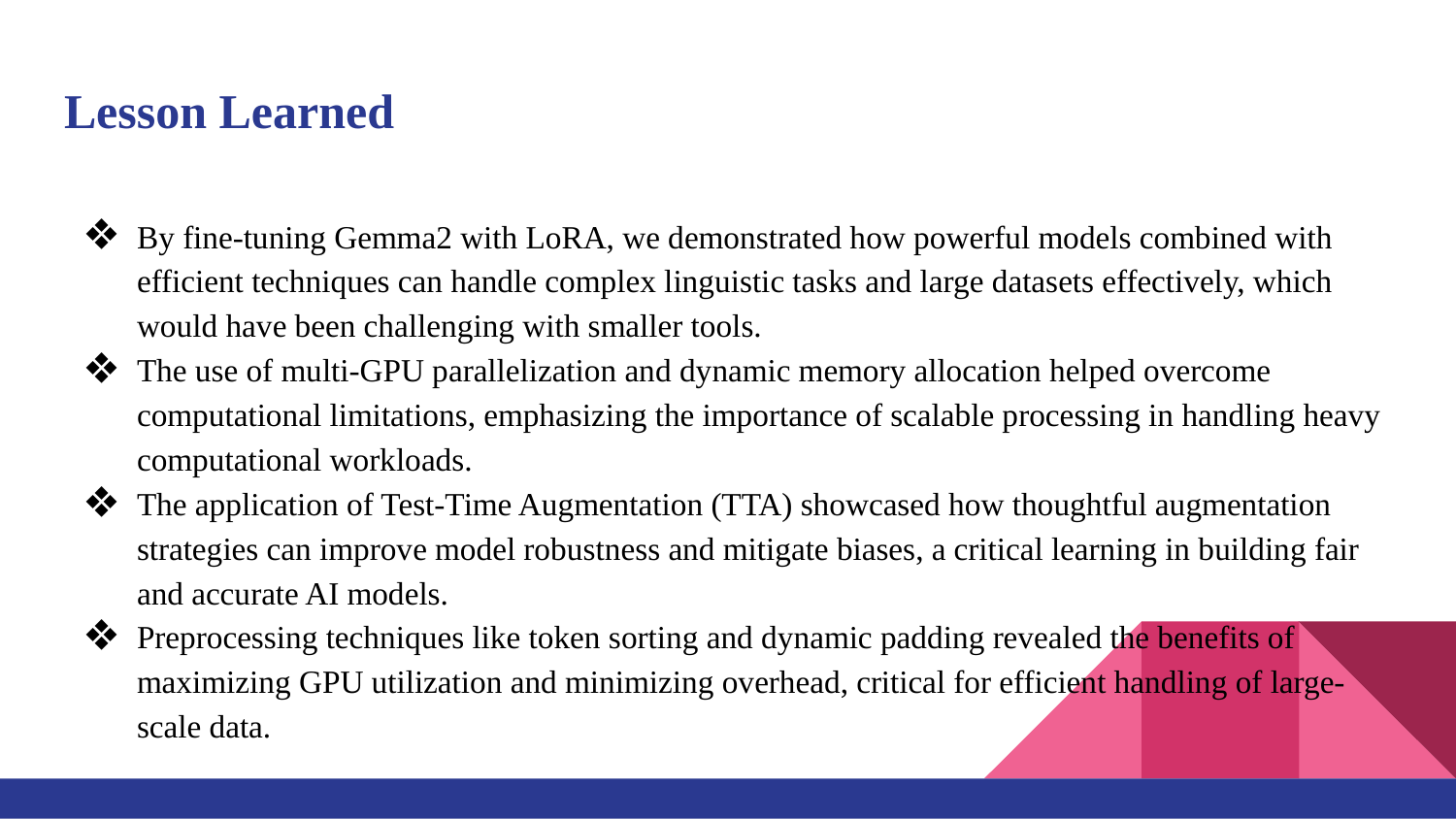

# Lesson Learned
By fine-tuning Gemma2 with LoRA, we demonstrated how powerful models combined with efficient techniques can handle complex linguistic tasks and large datasets effectively, which would have been challenging with smaller tools.
The use of multi-GPU parallelization and dynamic memory allocation helped overcome computational limitations, emphasizing the importance of scalable processing in handling heavy computational workloads.
The application of Test-Time Augmentation (TTA) showcased how thoughtful augmentation strategies can improve model robustness and mitigate biases, a critical learning in building fair and accurate AI models.
Preprocessing techniques like token sorting and dynamic padding revealed the benefits of maximizing GPU utilization and minimizing overhead, critical for efficient handling of large-scale data.